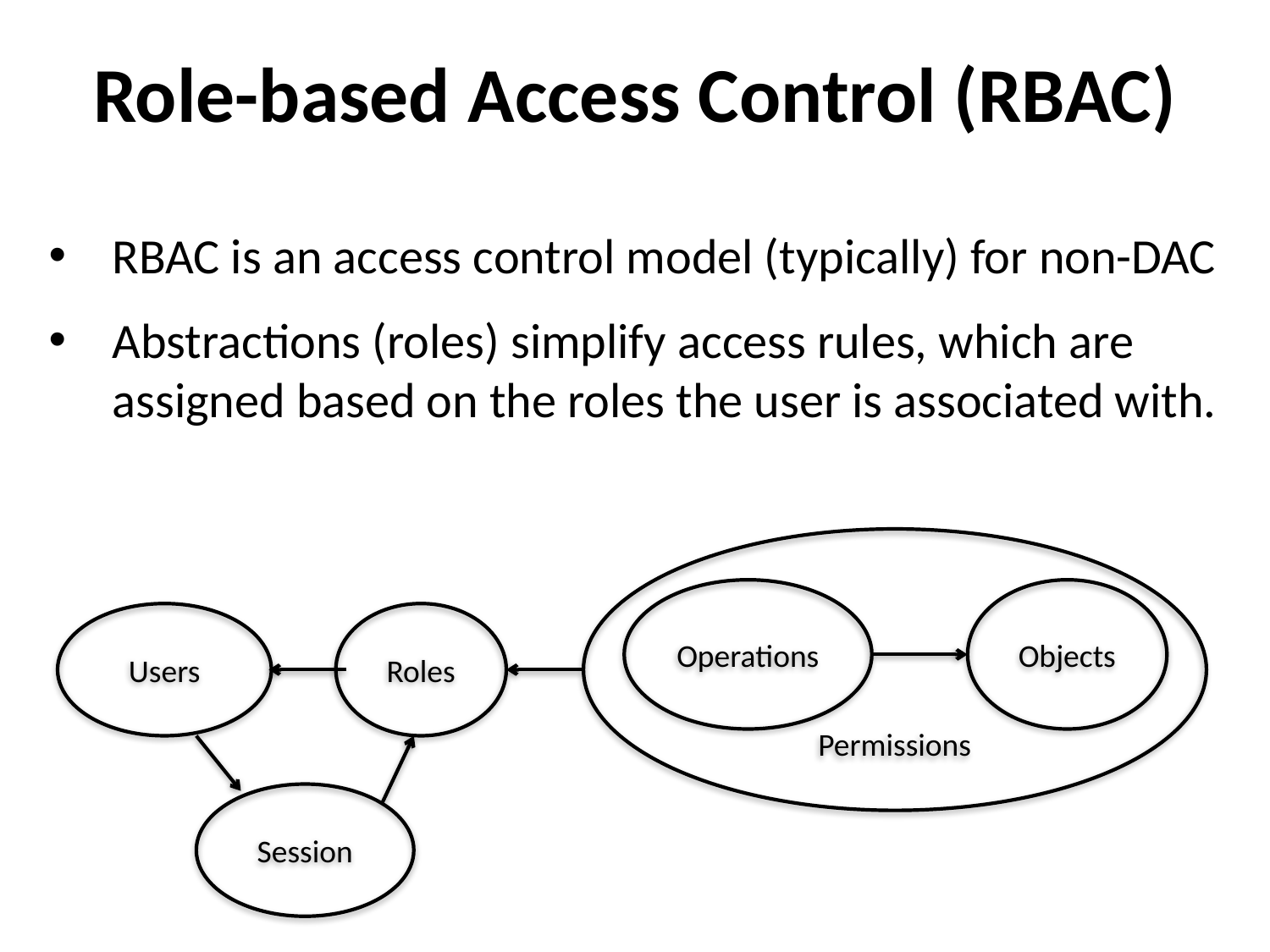

Role-based Access Control (RBAC)

RBAC is an access control model (typically) for non-DAC

Abstractions (roles) simplify access rules, which are assigned based on the roles the user is associated with.

Permissions
Operations
Objects
Roles
Users
Session